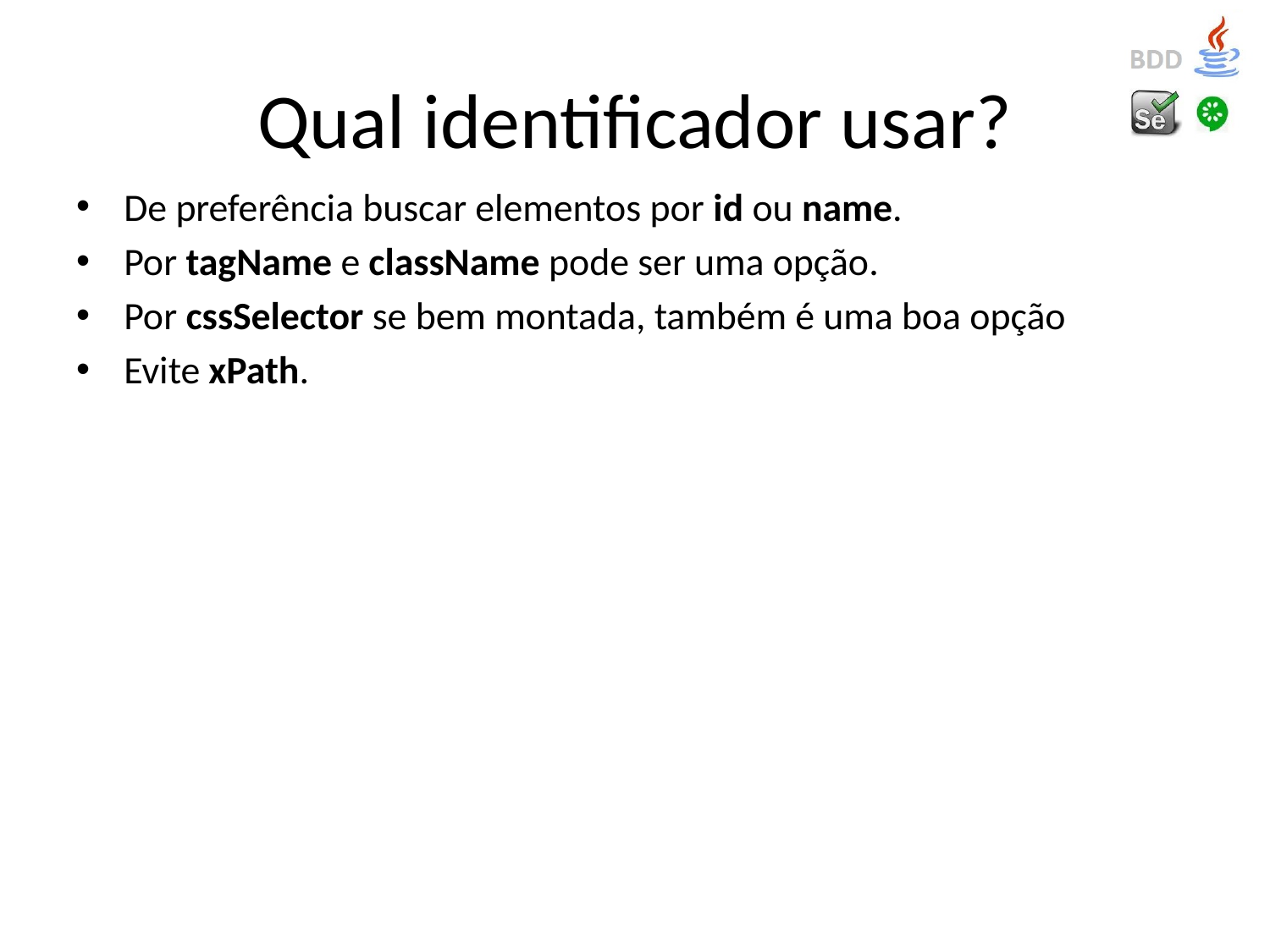

# Qual identificador usar?
De preferência buscar elementos por id ou name.
Por tagName e className pode ser uma opção.
Por cssSelector se bem montada, também é uma boa opção
Evite xPath.